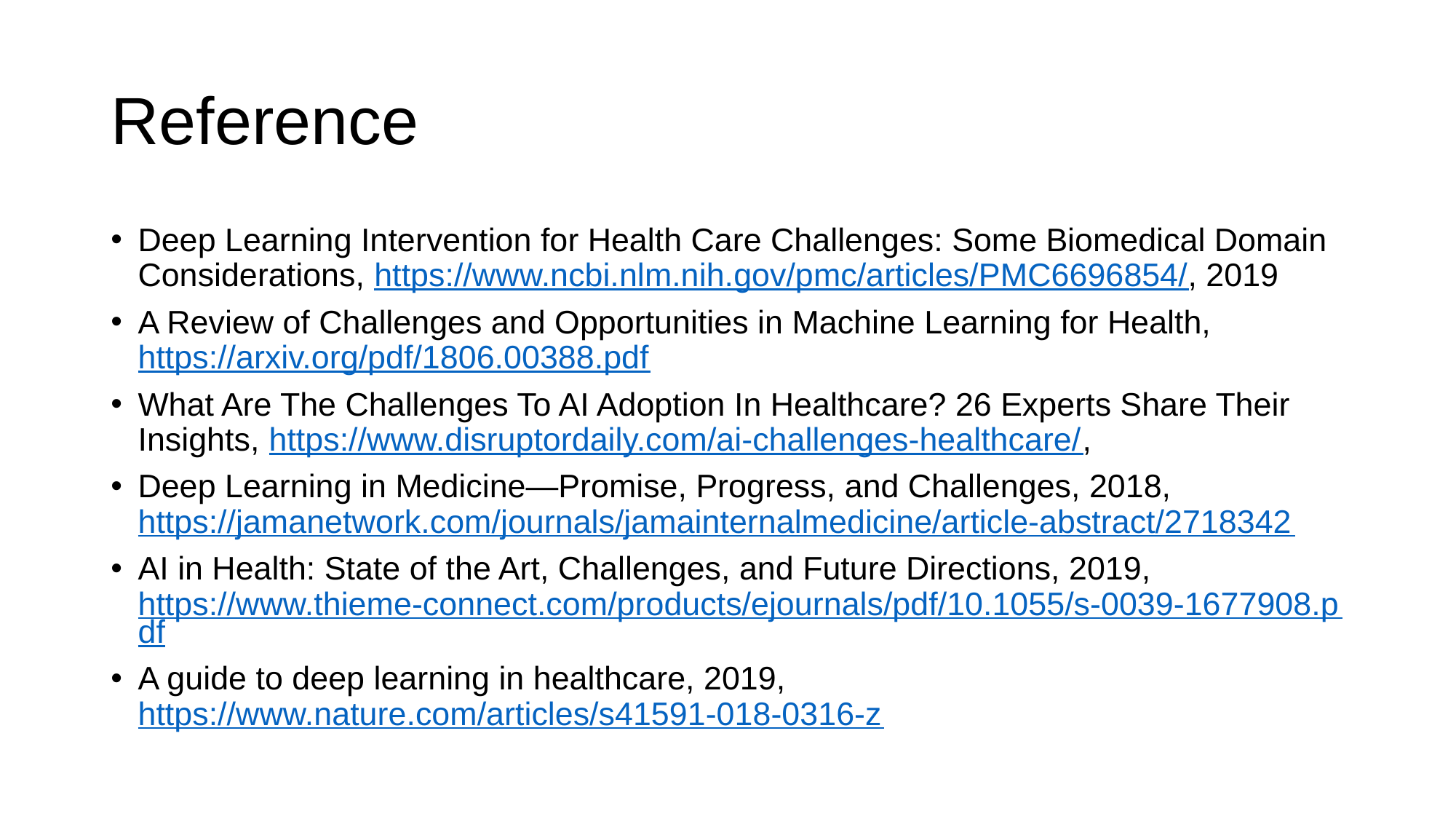

# Reference
Deep Learning Intervention for Health Care Challenges: Some Biomedical Domain Considerations, https://www.ncbi.nlm.nih.gov/pmc/articles/PMC6696854/, 2019
A Review of Challenges and Opportunities in Machine Learning for Health, https://arxiv.org/pdf/1806.00388.pdf
What Are The Challenges To AI Adoption In Healthcare? 26 Experts Share Their Insights, https://www.disruptordaily.com/ai-challenges-healthcare/,
Deep Learning in Medicine—Promise, Progress, and Challenges, 2018, https://jamanetwork.com/journals/jamainternalmedicine/article-abstract/2718342
AI in Health: State of the Art, Challenges, and Future Directions, 2019, https://www.thieme-connect.com/products/ejournals/pdf/10.1055/s-0039-1677908.pdf
A guide to deep learning in healthcare, 2019, https://www.nature.com/articles/s41591-018-0316-z